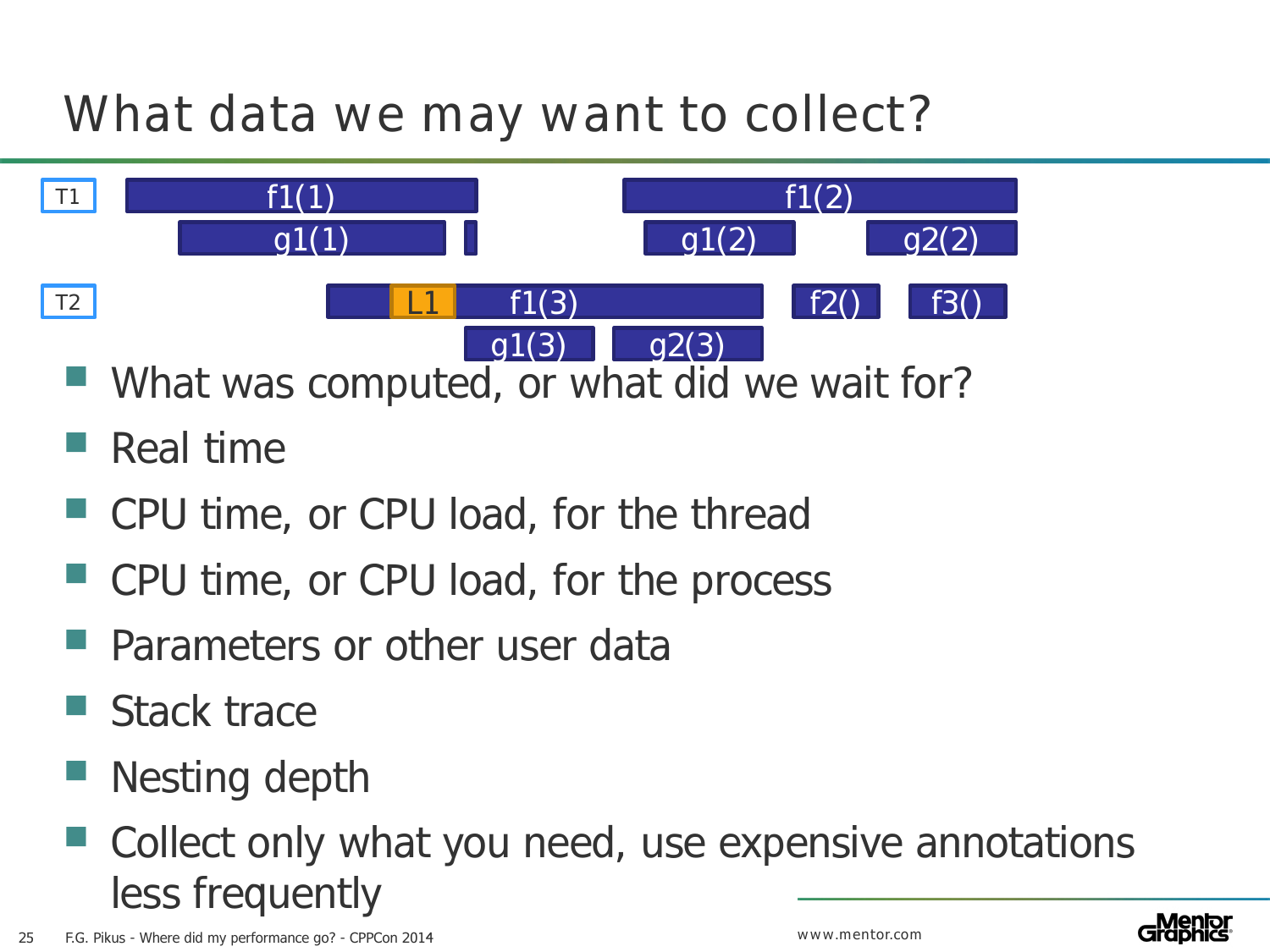

# What data we may want to collect?
T1
f1(1)
f1(2)
g1(1)

g1(2)
g2(2)
T2
f1(3)
L1
f2()
f3()
g1(3)
g2(3)
What was computed, or what did we wait for?
Real time
CPU time, or CPU load, for the thread
CPU time, or CPU load, for the process
Parameters or other user data
Stack trace
Nesting depth
Collect only what you need, use expensive annotations less frequently
F.G. Pikus - Where did my performance go? - CPPCon 2014
25